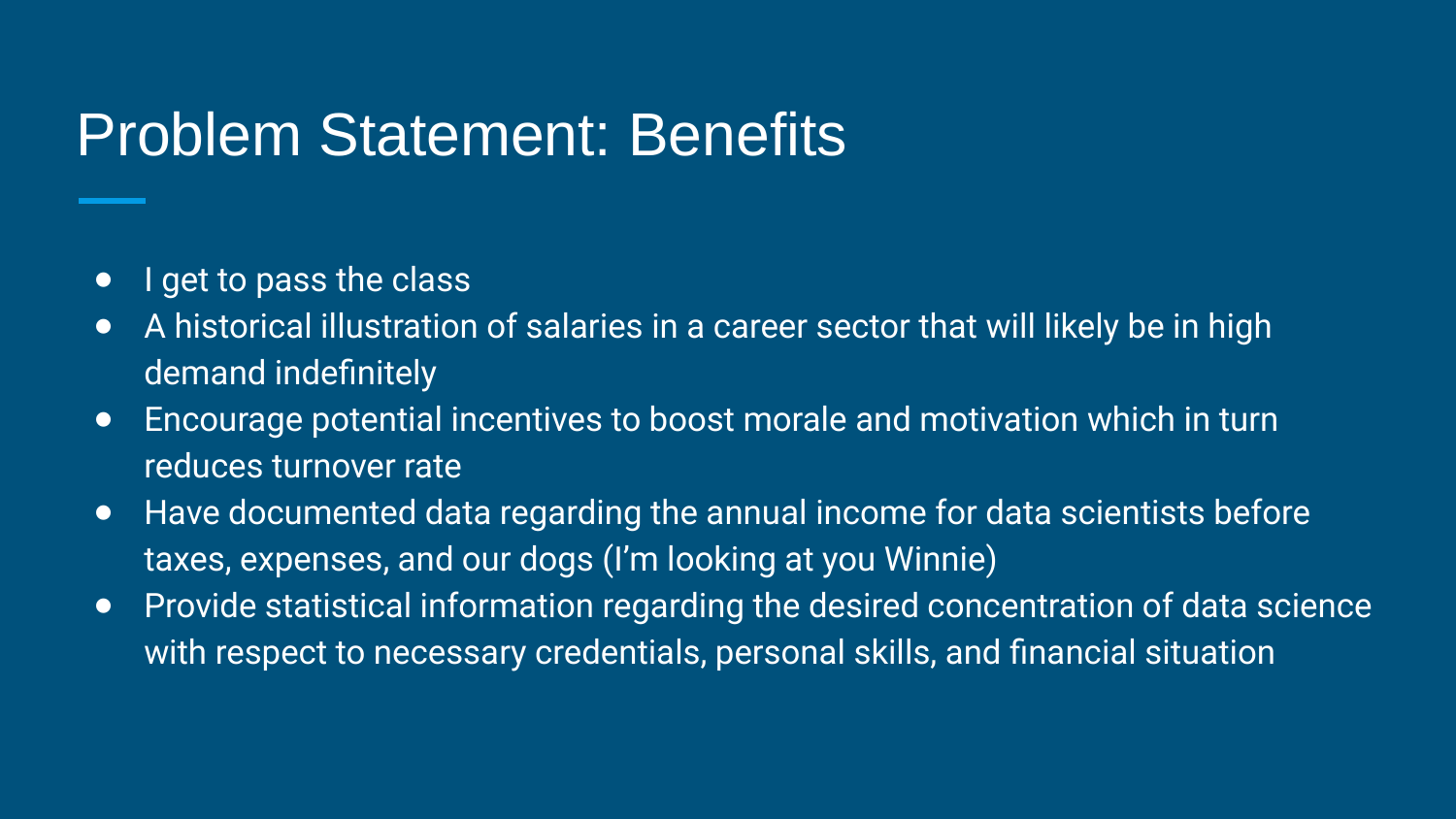

# Problem Statement: Benefits
I get to pass the class
A historical illustration of salaries in a career sector that will likely be in high demand indefinitely
Encourage potential incentives to boost morale and motivation which in turn reduces turnover rate
Have documented data regarding the annual income for data scientists before taxes, expenses, and our dogs (I’m looking at you Winnie)
Provide statistical information regarding the desired concentration of data science with respect to necessary credentials, personal skills, and financial situation